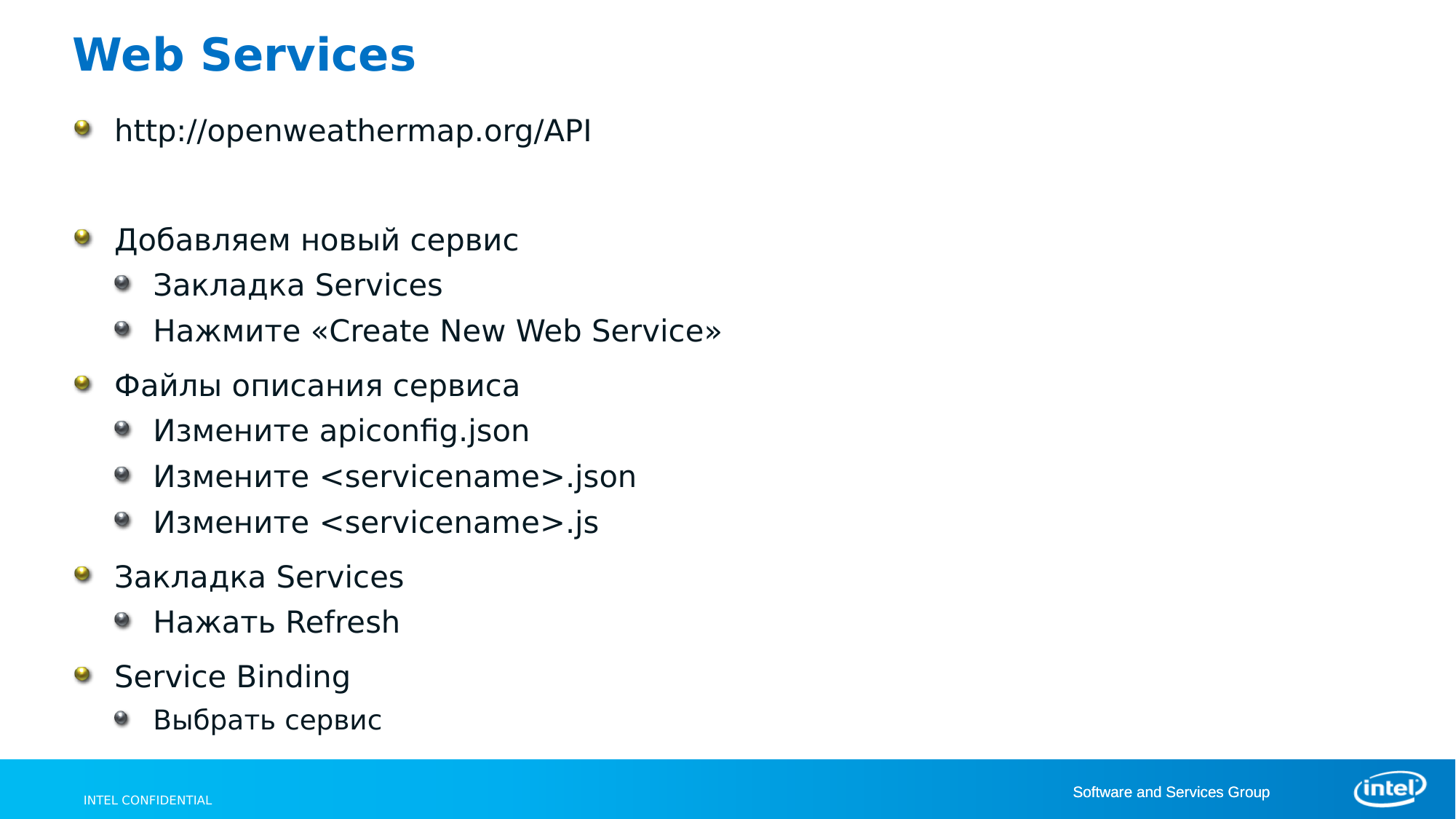

# Web Services
http://openweathermap.org/API

Добавляем новый сервис
Закладка Services
Нажмите «Create New Web Service»
Файлы описания сервиса
Измените apiconfig.json
Измените <servicename>.json
Измените <servicename>.js
Закладка Services
Нажать Refresh
Service Binding
Выбрать сервиc